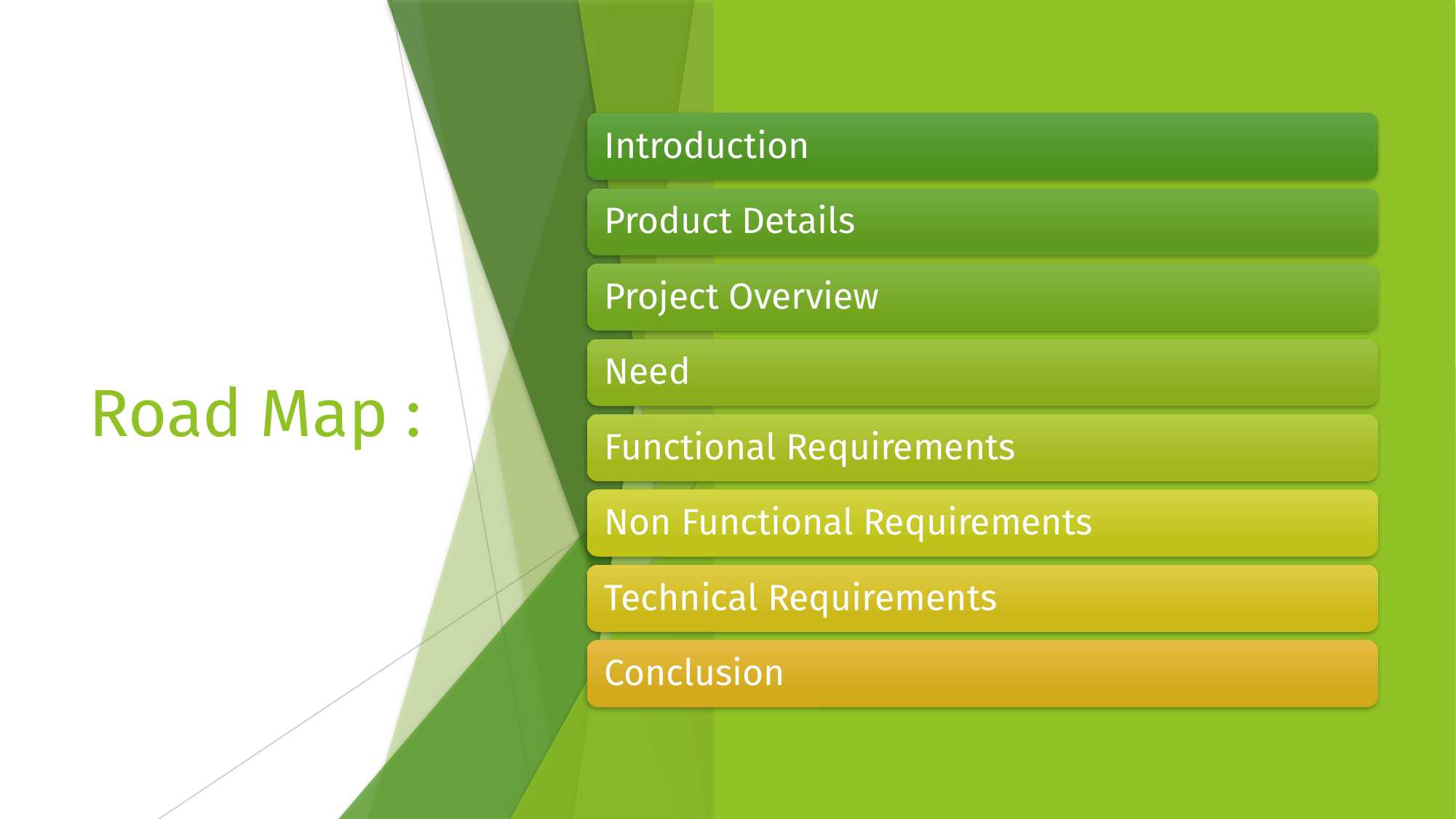

Introduction
Product Details
Project Overview
Need
Functional Requirements
Non Functional Requirements
Technical Requirements
Conclusion
# Road Map :